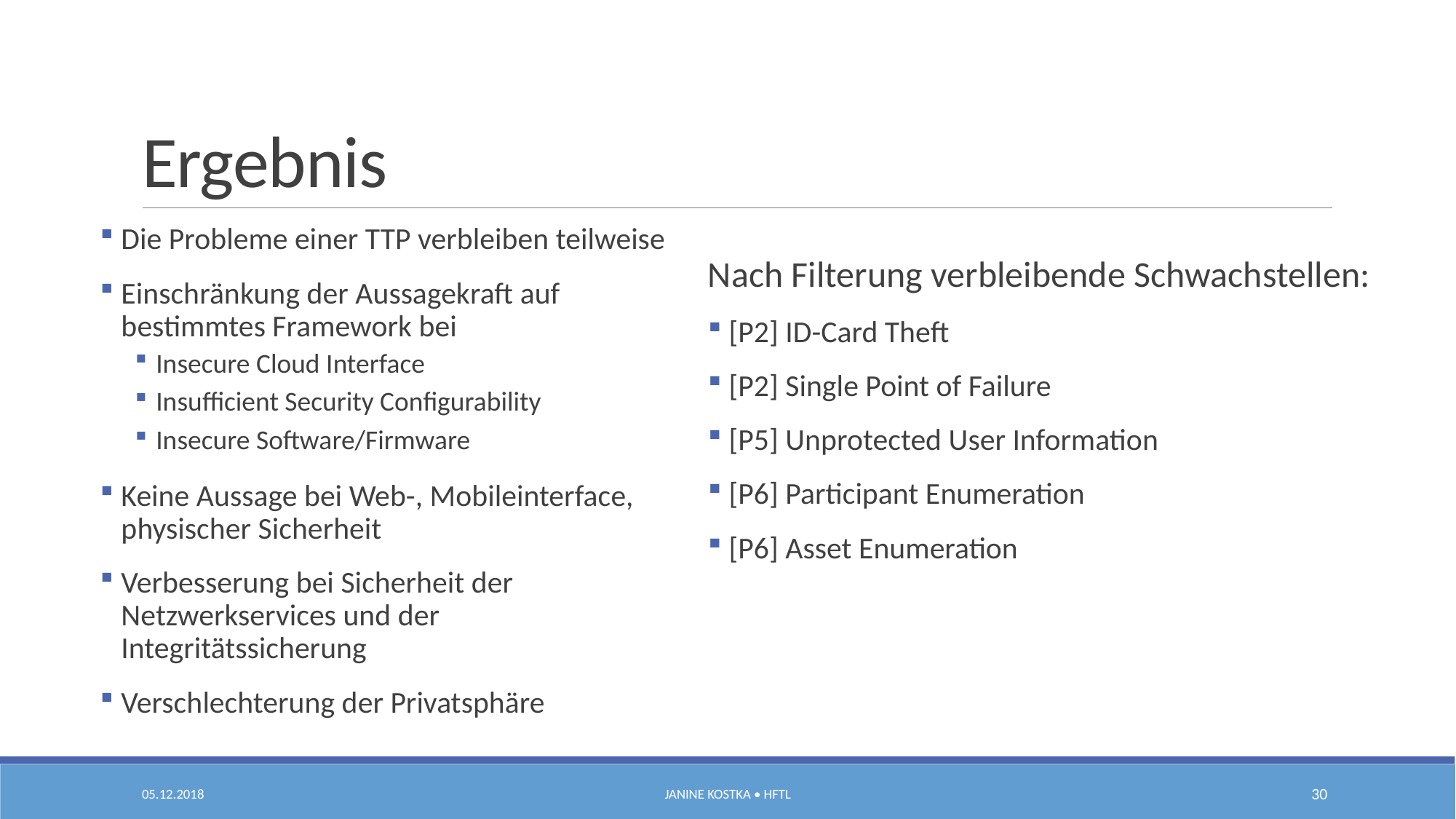

# Ergebnis
Die Probleme einer TTP verbleiben teilweise
Einschränkung der Aussagekraft auf bestimmtes Framework bei
Insecure Cloud Interface
Insufficient Security Configurability
Insecure Software/Firmware
Keine Aussage bei Web-, Mobileinterface, physischer Sicherheit
Verbesserung bei Sicherheit der Netzwerkservices und der Integritätssicherung
Verschlechterung der Privatsphäre

Nach Filterung verbleibende Schwachstellen:
[P2] ID-Card Theft
[P2] Single Point of Failure
[P5] Unprotected User Information
[P6] Participant Enumeration
[P6] Asset Enumeration
05.12.2018
Janine Kostka • HfTL
30